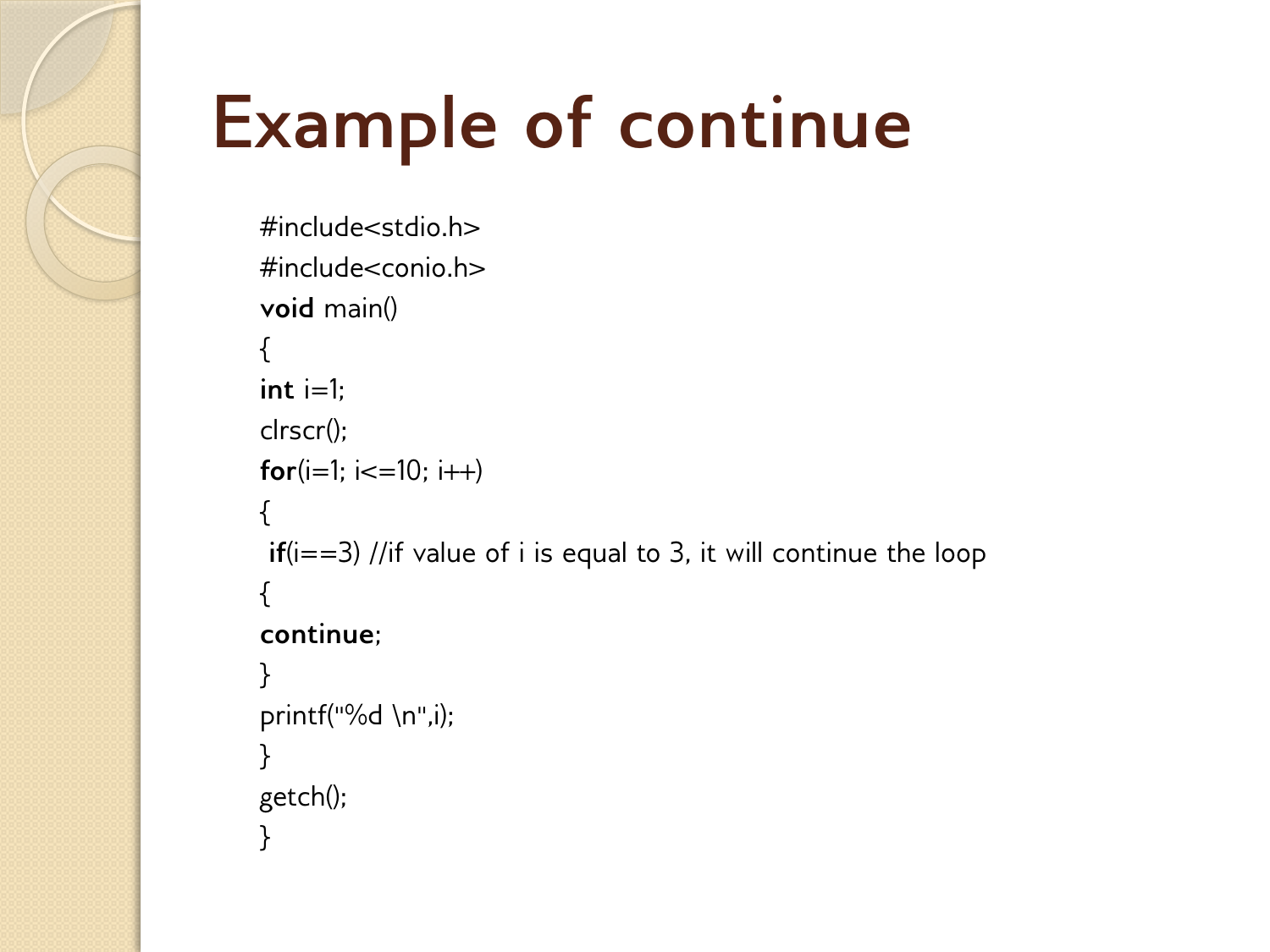

# Example of continue
	#include<stdio.h>
	#include<conio.h>
	void main()
	{
	int i=1;
	clrscr();
	for(i=1; i<=10; i++)
	{
	 if(i==3) //if value of i is equal to 3, it will continue the loop
	{
	continue;
	}
	printf("%d \n",i);
	}
	getch();
	}